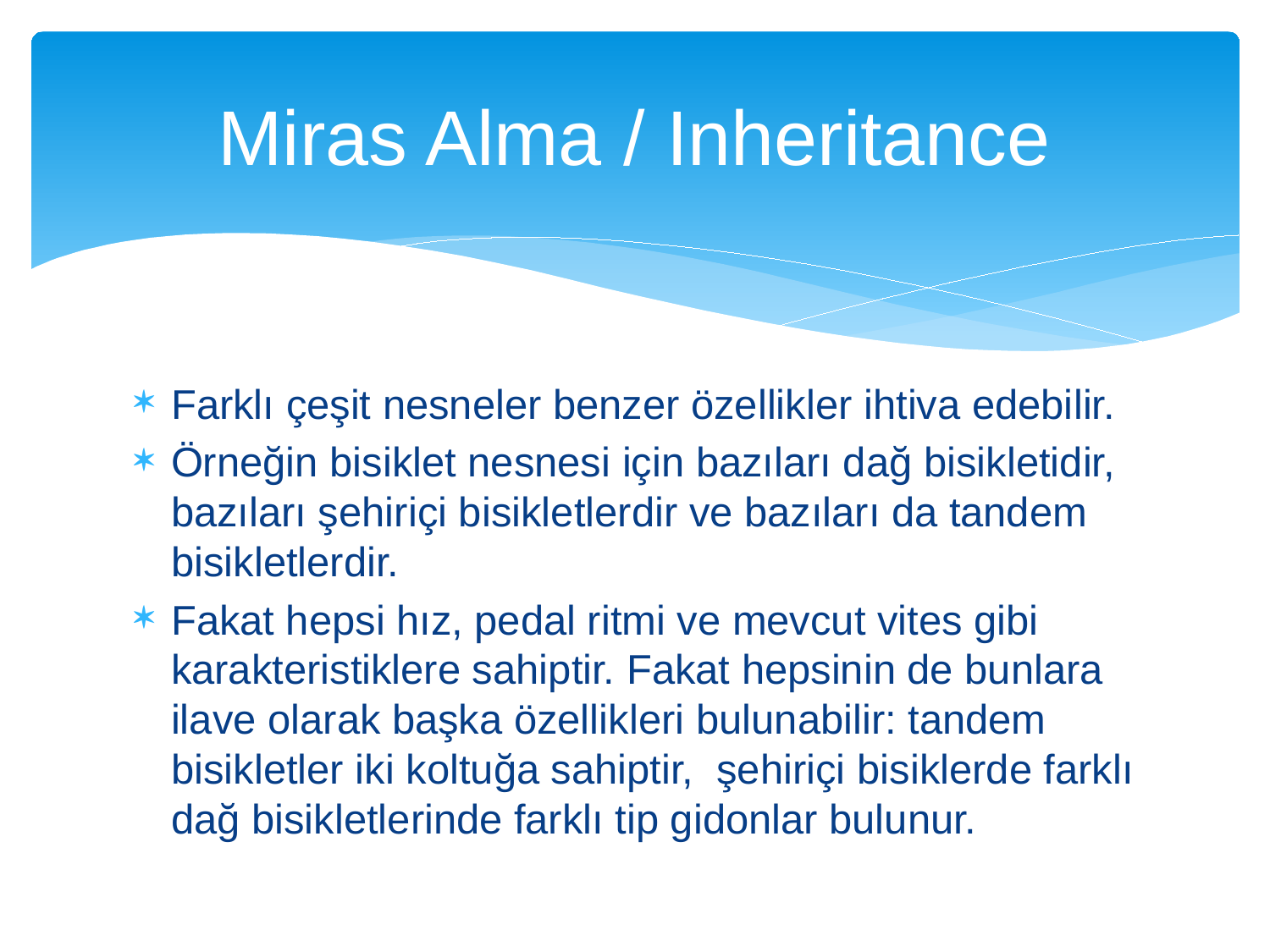

# Miras Alma / Inheritance
Farklı çeşit nesneler benzer özellikler ihtiva edebilir.
Örneğin bisiklet nesnesi için bazıları dağ bisikletidir, bazıları şehiriçi bisikletlerdir ve bazıları da tandem bisikletlerdir.
Fakat hepsi hız, pedal ritmi ve mevcut vites gibi karakteristiklere sahiptir. Fakat hepsinin de bunlara ilave olarak başka özellikleri bulunabilir: tandem bisikletler iki koltuğa sahiptir,  şehiriçi bisiklerde farklı dağ bisikletlerinde farklı tip gidonlar bulunur.